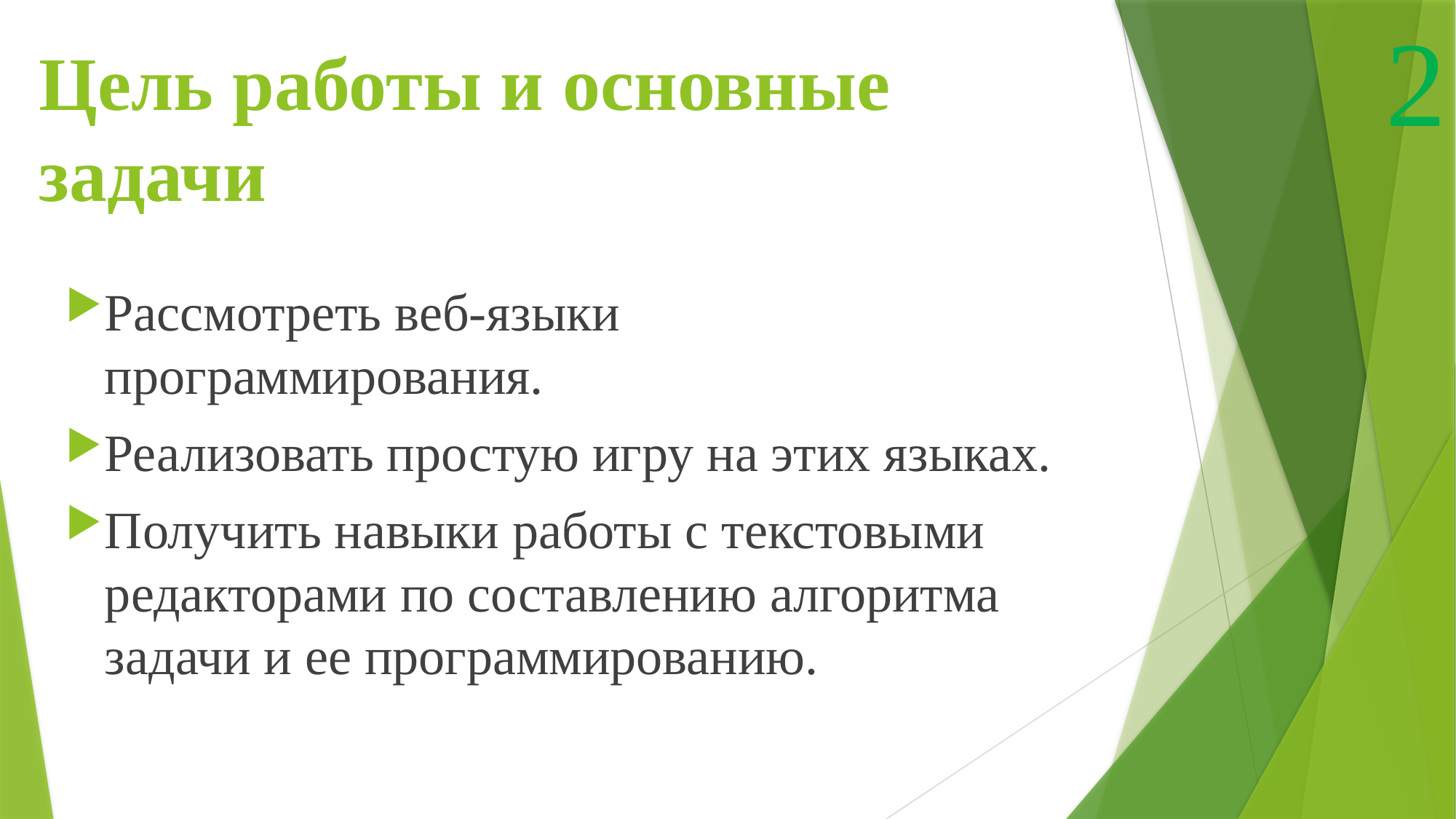

2
# Цель работы и основные задачи
Рассмотреть веб-языки программирования.
Реализовать простую игру на этих языках.
Получить навыки работы с текстовыми редакторами по составлению алгоритма задачи и ее программированию.